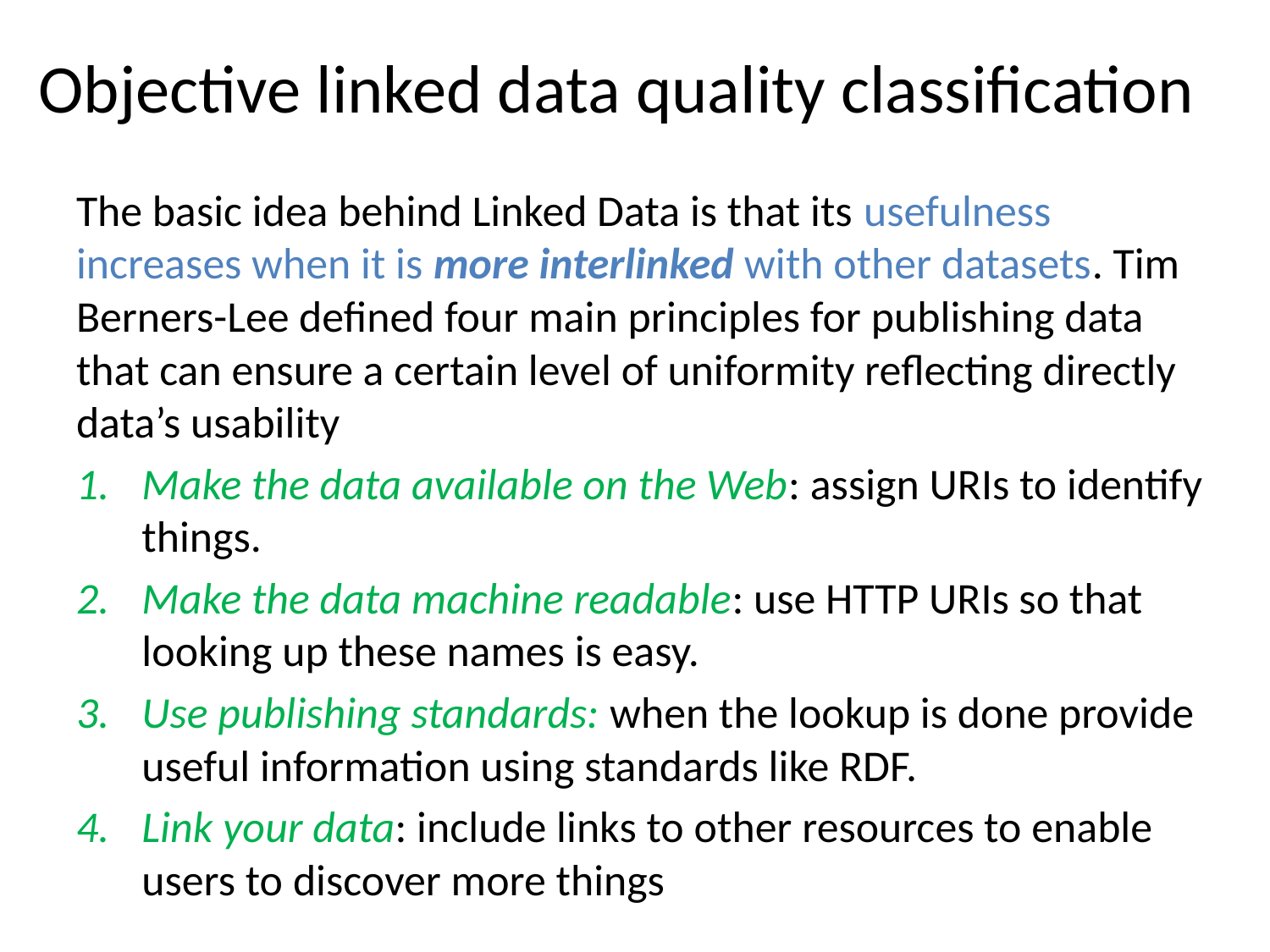

# Objective linked data quality classification
The basic idea behind Linked Data is that its usefulness increases when it is more interlinked with other datasets. Tim Berners-Lee defined four main principles for publishing data that can ensure a certain level of uniformity reflecting directly data’s usability
Make the data available on the Web: assign URIs to identify things.
Make the data machine readable: use HTTP URIs so that looking up these names is easy.
Use publishing standards: when the lookup is done provide useful information using standards like RDF.
Link your data: include links to other resources to enable users to discover more things